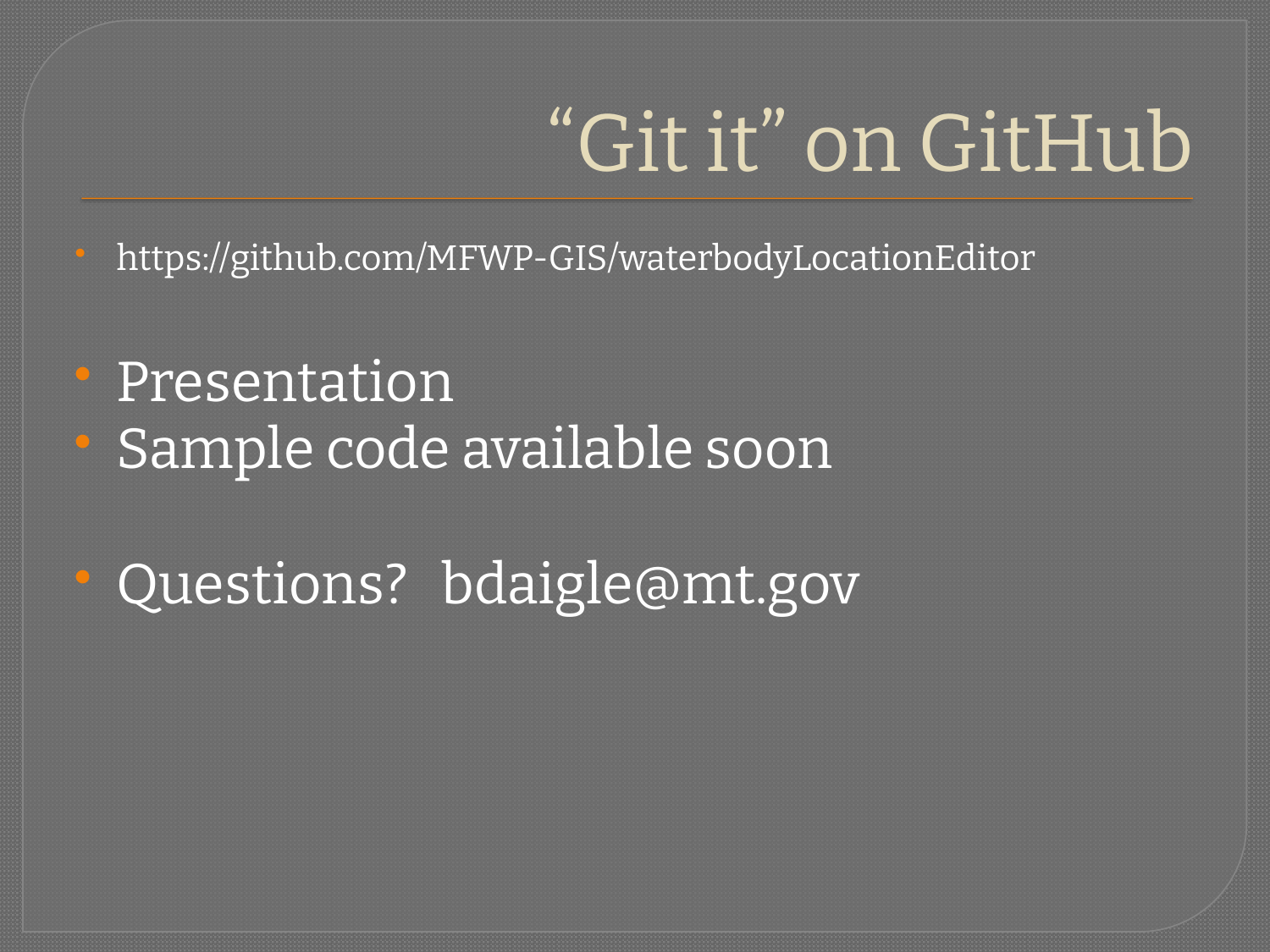

# “Git it” on GitHub
https://github.com/MFWP-GIS/waterbodyLocationEditor

Presentation
Sample code available soon

Questions?   bdaigle@mt.gov